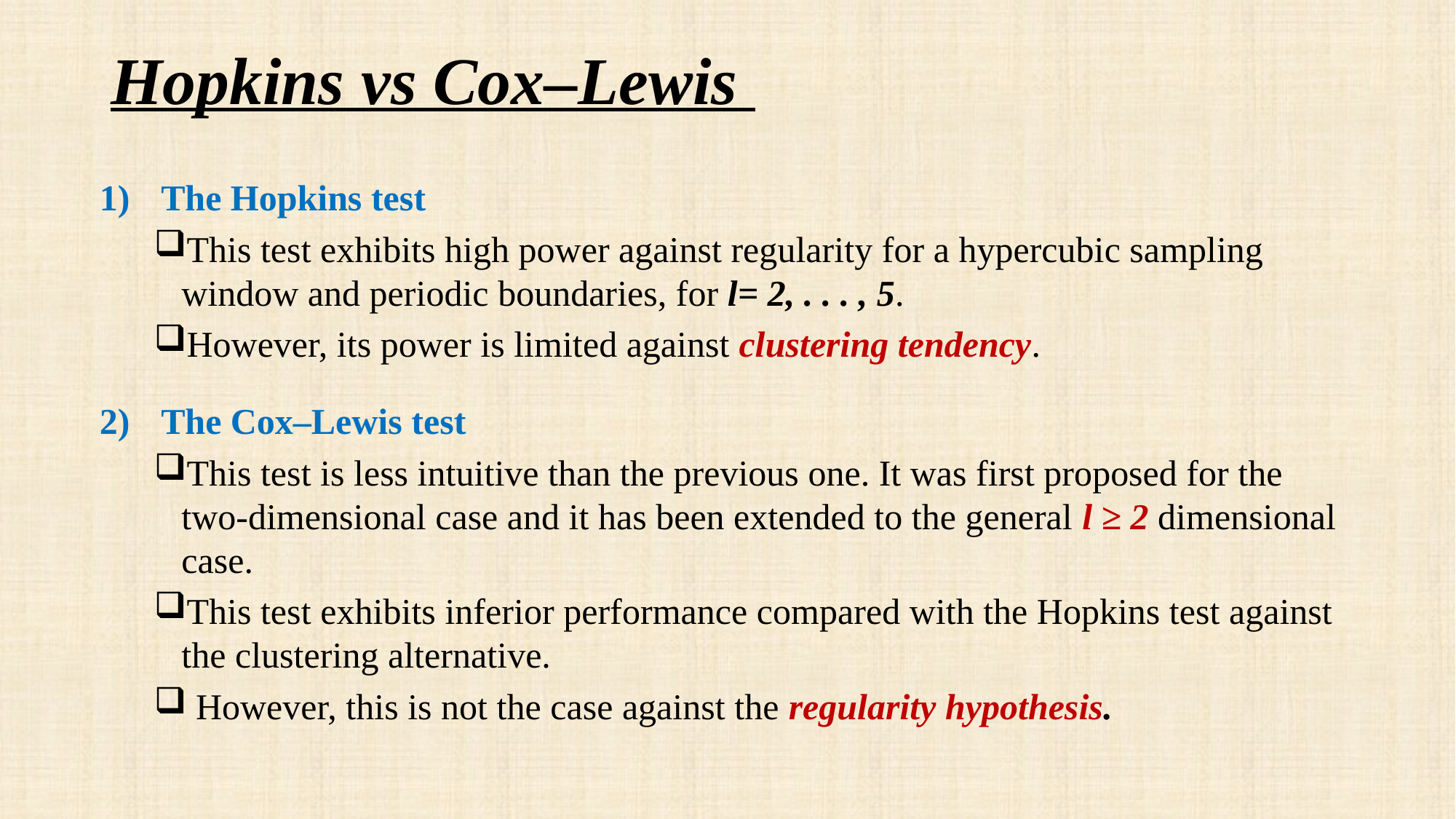

# Hopkins vs Cox–Lewis
The Hopkins test
This test exhibits high power against regularity for a hypercubic sampling window and periodic boundaries, for l= 2, . . . , 5.
However, its power is limited against clustering tendency.
The Cox–Lewis test
This test is less intuitive than the previous one. It was first proposed for the two-dimensional case and it has been extended to the general l ≥ 2 dimensional case.
This test exhibits inferior performance compared with the Hopkins test against the clustering alternative.
 However, this is not the case against the regularity hypothesis.